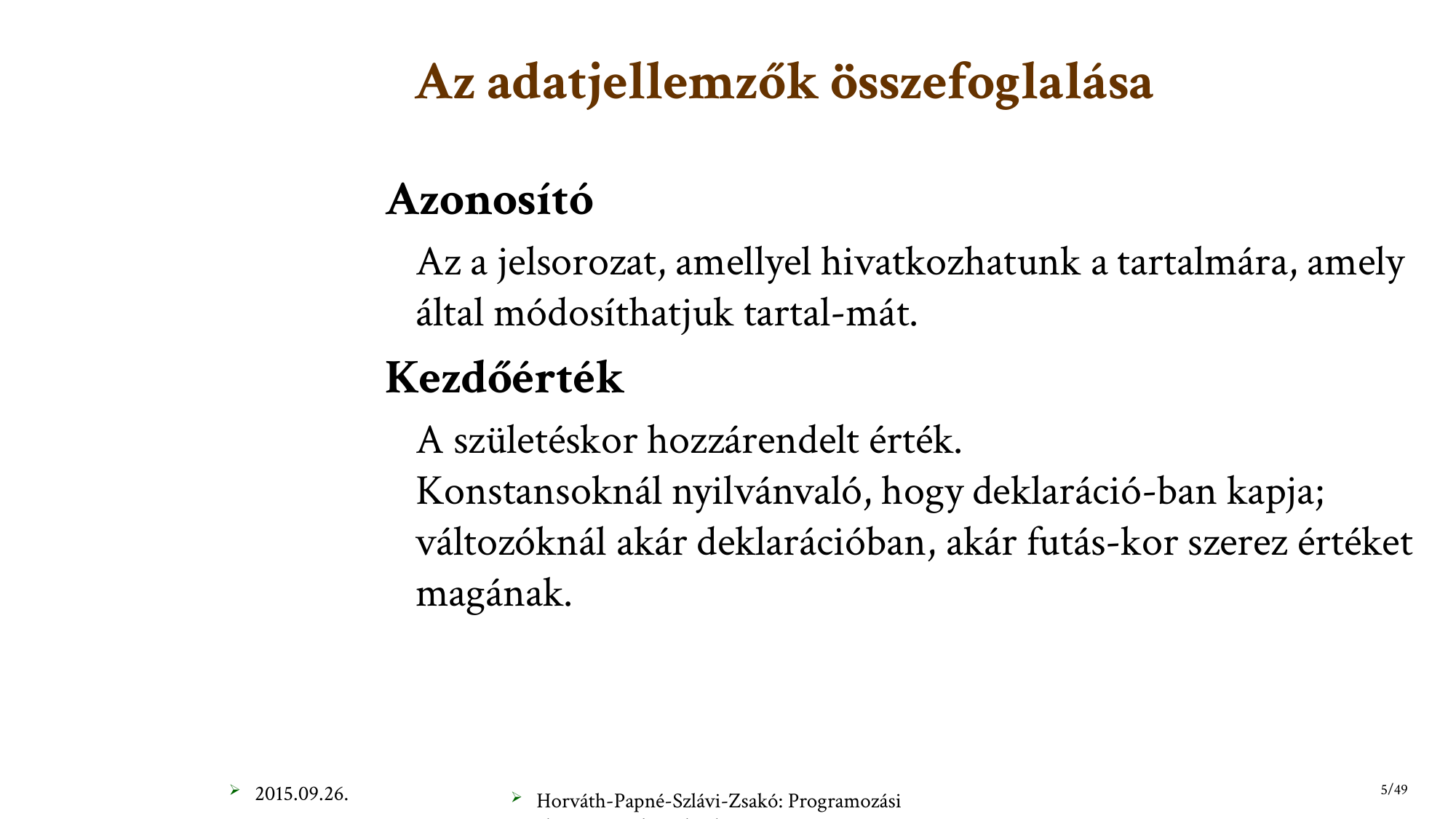

# Az adatjellemzők összefoglalása
Azonosító
	Az a jelsorozat, amellyel hivatkozhatunk a tartalmára, amely által módosíthatjuk tartal-mát.
Kezdőérték
	A születéskor hozzárendelt érték.
Konstansoknál nyilvánvaló, hogy deklaráció-ban kapja;
változóknál akár deklarációban, akár futás-kor szerez értéket magának.
2015.09.26.
5/49
Horváth-Papné-Szlávi-Zsakó: Programozási alapismeretek 2. előadás